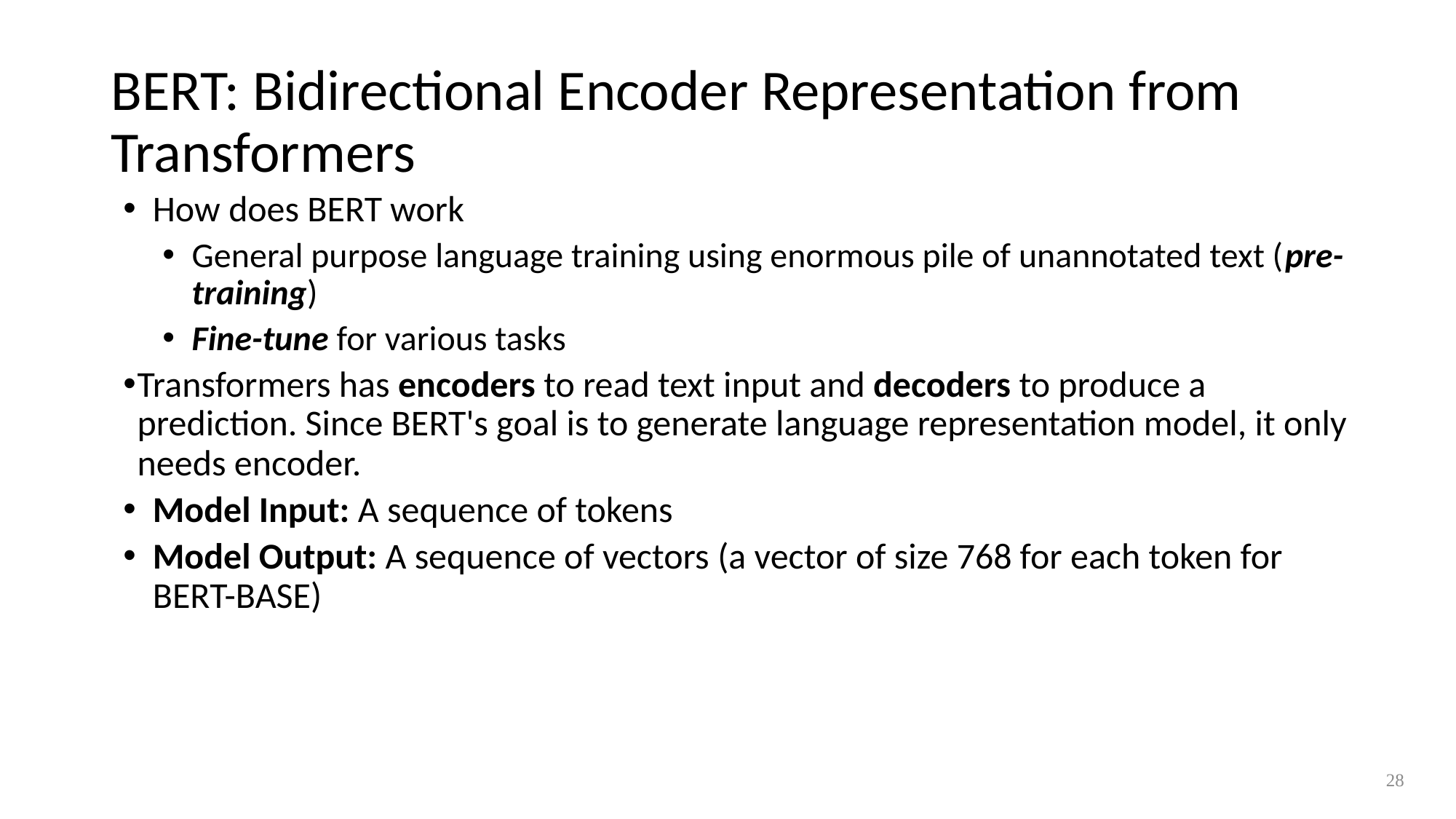

# BERT: Bidirectional Encoder Representation from Transformers
How does BERT work
General purpose language training using enormous pile of unannotated text (pre-training)
Fine-tune for various tasks
Transformers has encoders to read text input and decoders to produce a prediction. Since BERT's goal is to generate language representation model, it only needs encoder.
Model Input: A sequence of tokens
Model Output: A sequence of vectors (a vector of size 768 for each token for BERT-BASE)
28